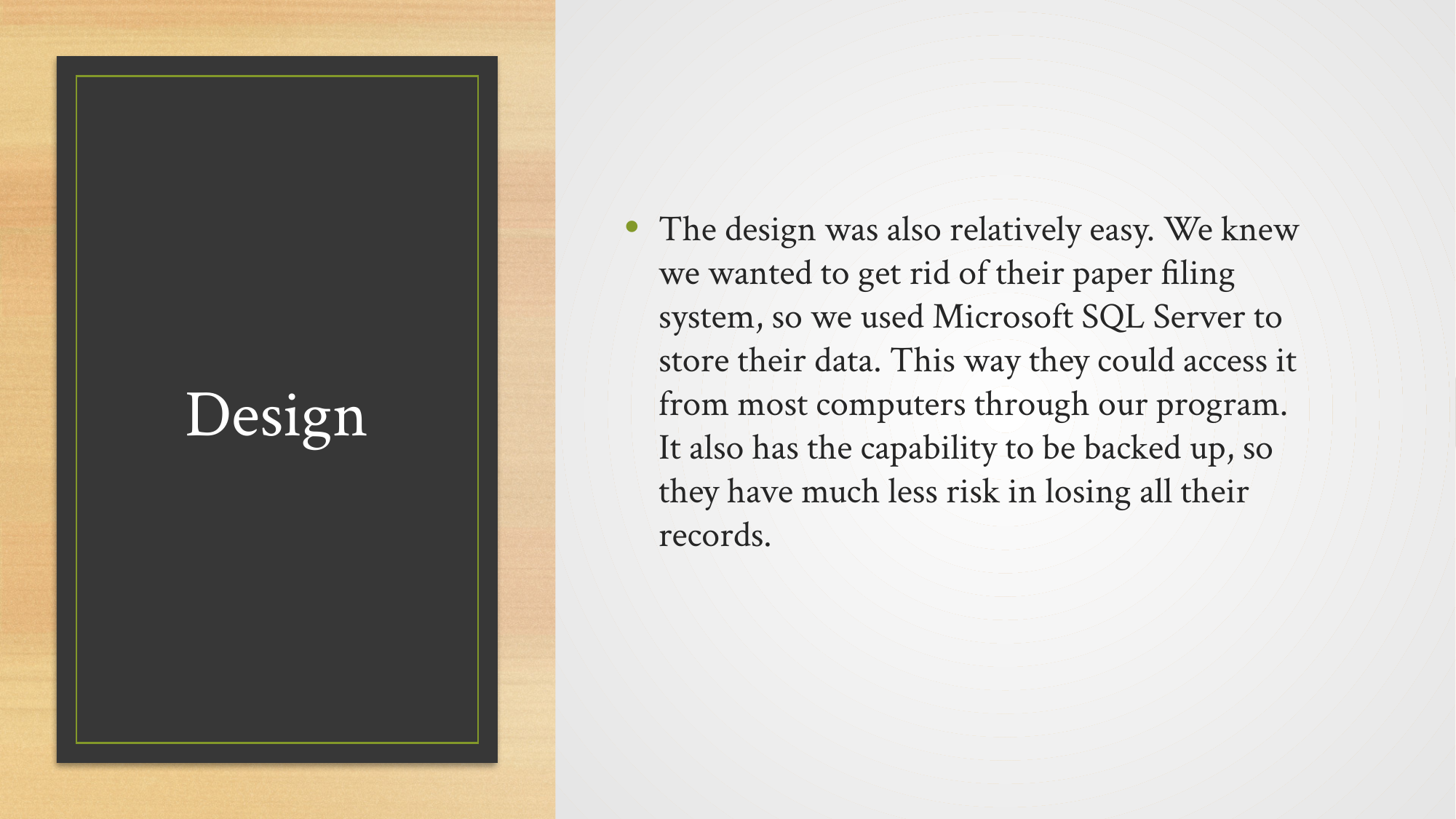

The design was also relatively easy. We knew we wanted to get rid of their paper filing system, so we used Microsoft SQL Server to store their data. This way they could access it from most computers through our program. It also has the capability to be backed up, so they have much less risk in losing all their records.

# Design